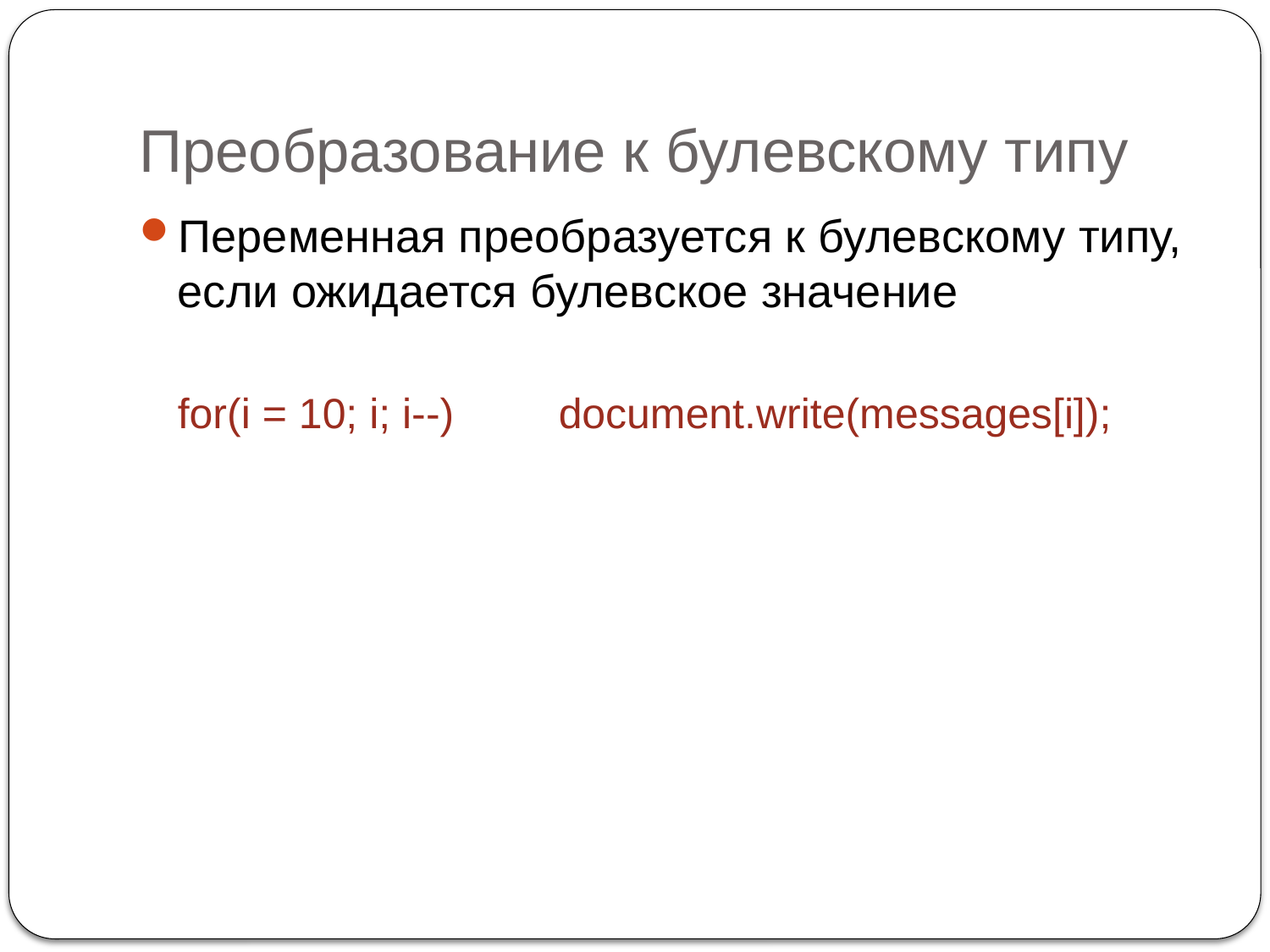

# Преобразование к булевскому типу
Переменная преобразуется к булевскому типу, если ожидается булевское значение
	for(i = 10; i; i--) 	document.write(messages[i]);